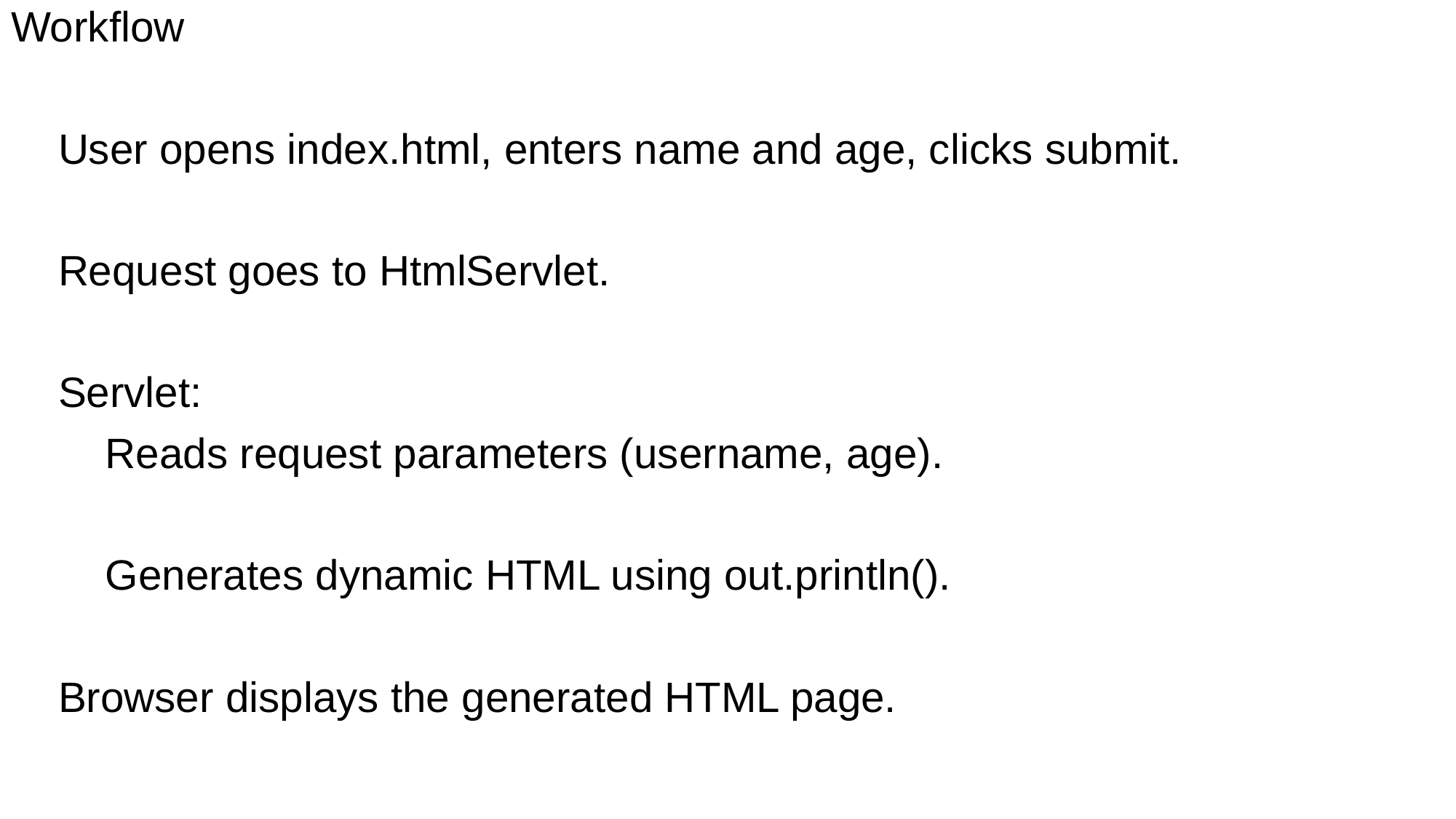

# Workflow

    User opens index.html, enters name and age, clicks submit.

    Request goes to HtmlServlet.

    Servlet:
        Reads request parameters (username, age).

        Generates dynamic HTML using out.println().

    Browser displays the generated HTML page.